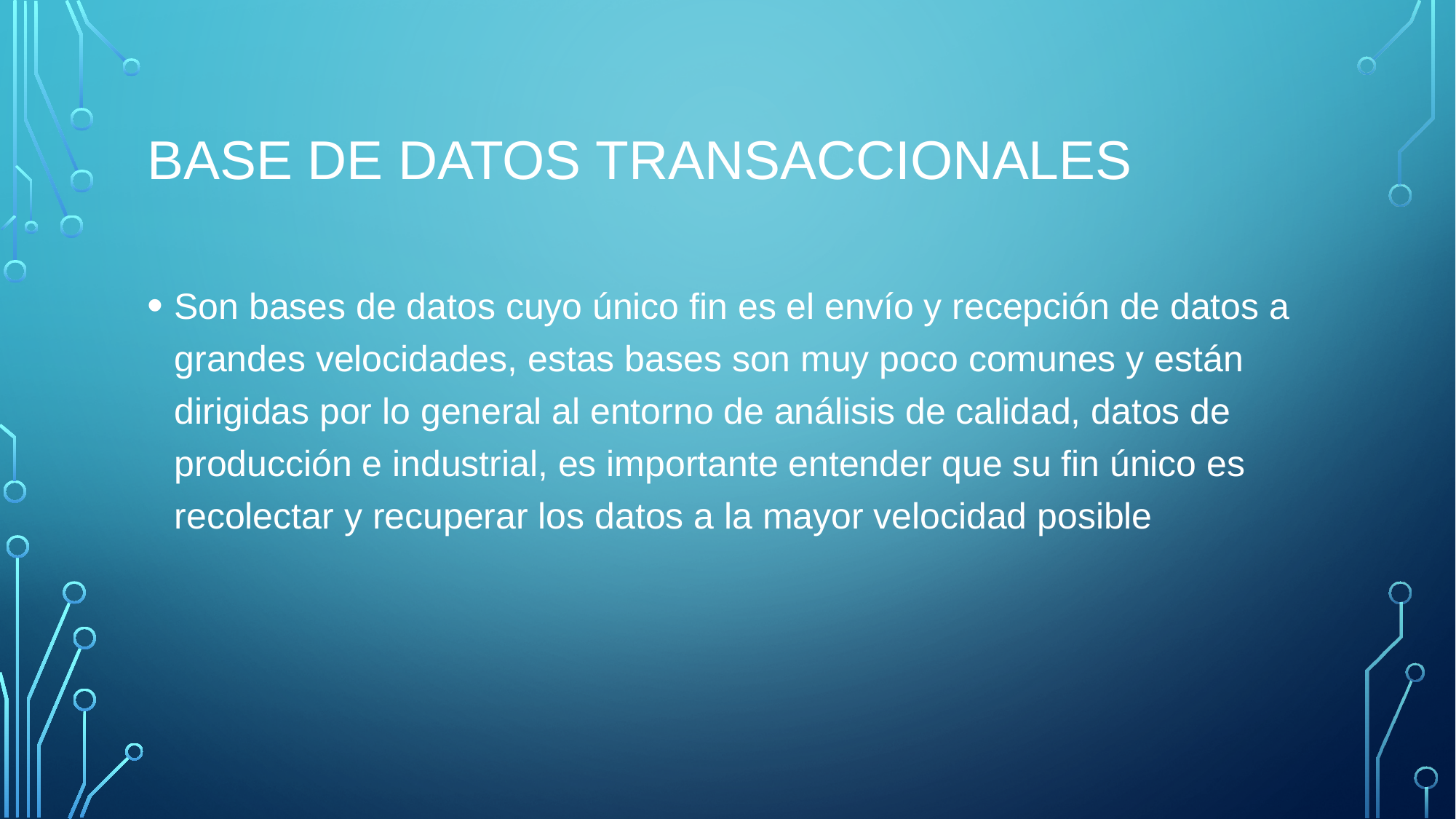

# Base de datos transaccionales
Son bases de datos cuyo único fin es el envío y recepción de datos a grandes velocidades, estas bases son muy poco comunes y están dirigidas por lo general al entorno de análisis de calidad, datos de producción e industrial, es importante entender que su fin único es recolectar y recuperar los datos a la mayor velocidad posible